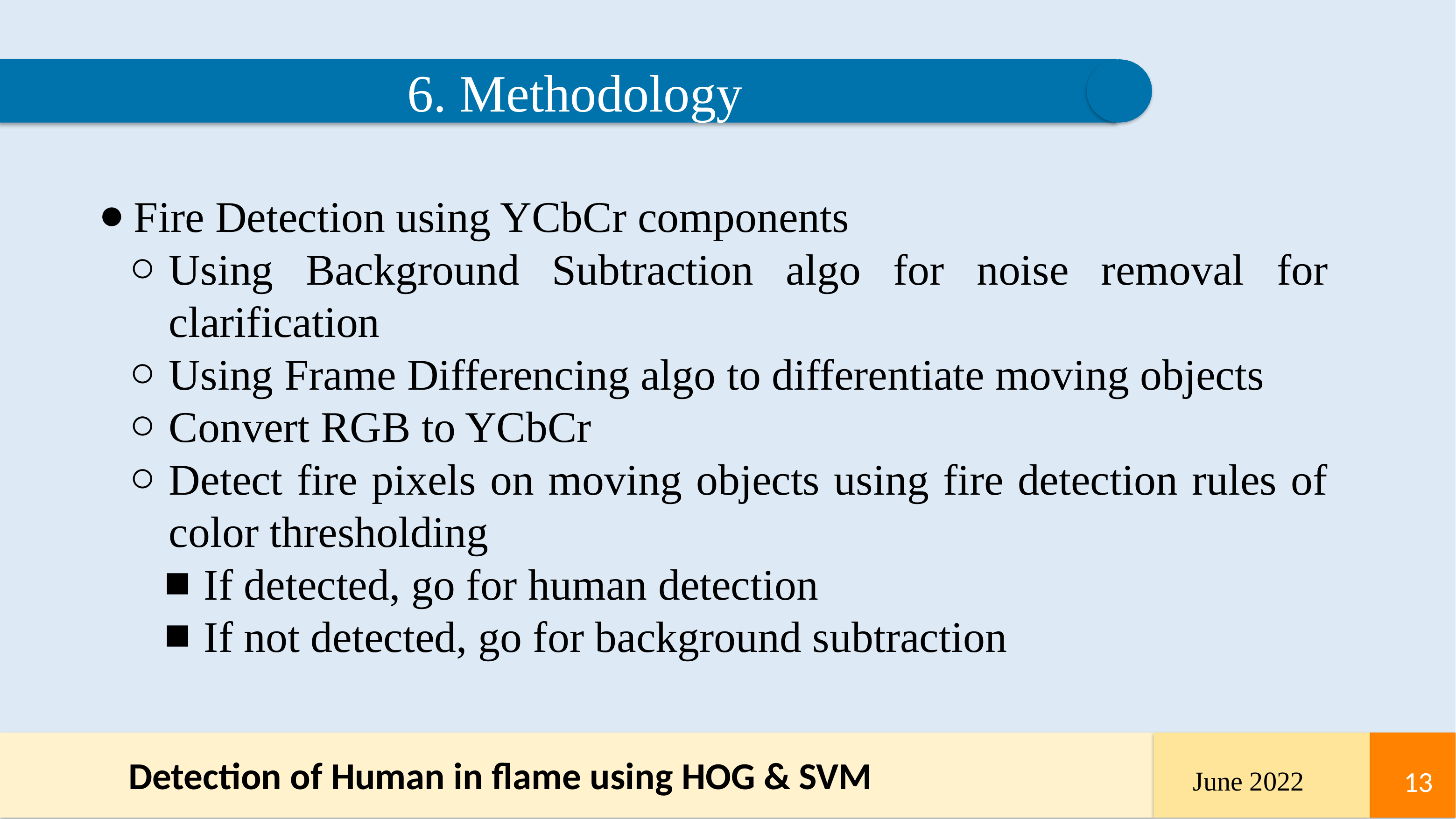

6. Methodology

Fire Detection using YCbCr components
Using Background Subtraction algo for noise removal for clarification
Using Frame Differencing algo to differentiate moving objects
Convert RGB to YCbCr
Detect fire pixels on moving objects using fire detection rules of color thresholding
If detected, go for human detection
If not detected, go for background subtraction

Detection of Human in flame using HOG & SVM

13
10
June 2022